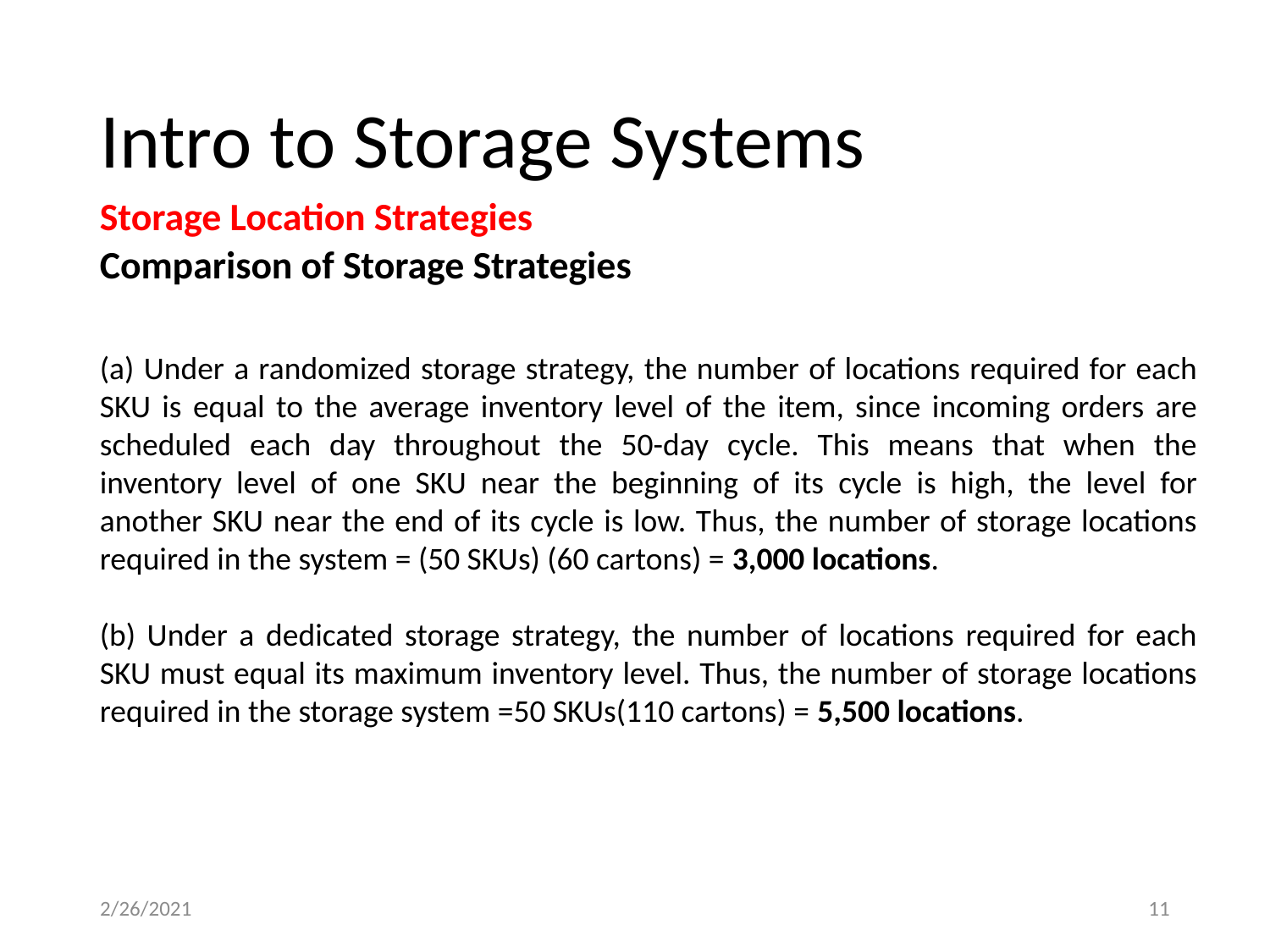

# Intro to Storage Systems
Storage Location Strategies
Comparison of Storage Strategies
(a) Under a randomized storage strategy, the number of locations required for each SKU is equal to the average inventory level of the item, since incoming orders are scheduled each day throughout the 50-day cycle. This means that when the inventory level of one SKU near the beginning of its cycle is high, the level for another SKU near the end of its cycle is low. Thus, the number of storage locations required in the system = (50 SKUs) (60 cartons) = 3,000 locations.

(b) Under a dedicated storage strategy, the number of locations required for each SKU must equal its maximum inventory level. Thus, the number of storage locations required in the storage system =50 SKUs(110 cartons) = 5,500 locations.
2/26/2021
11